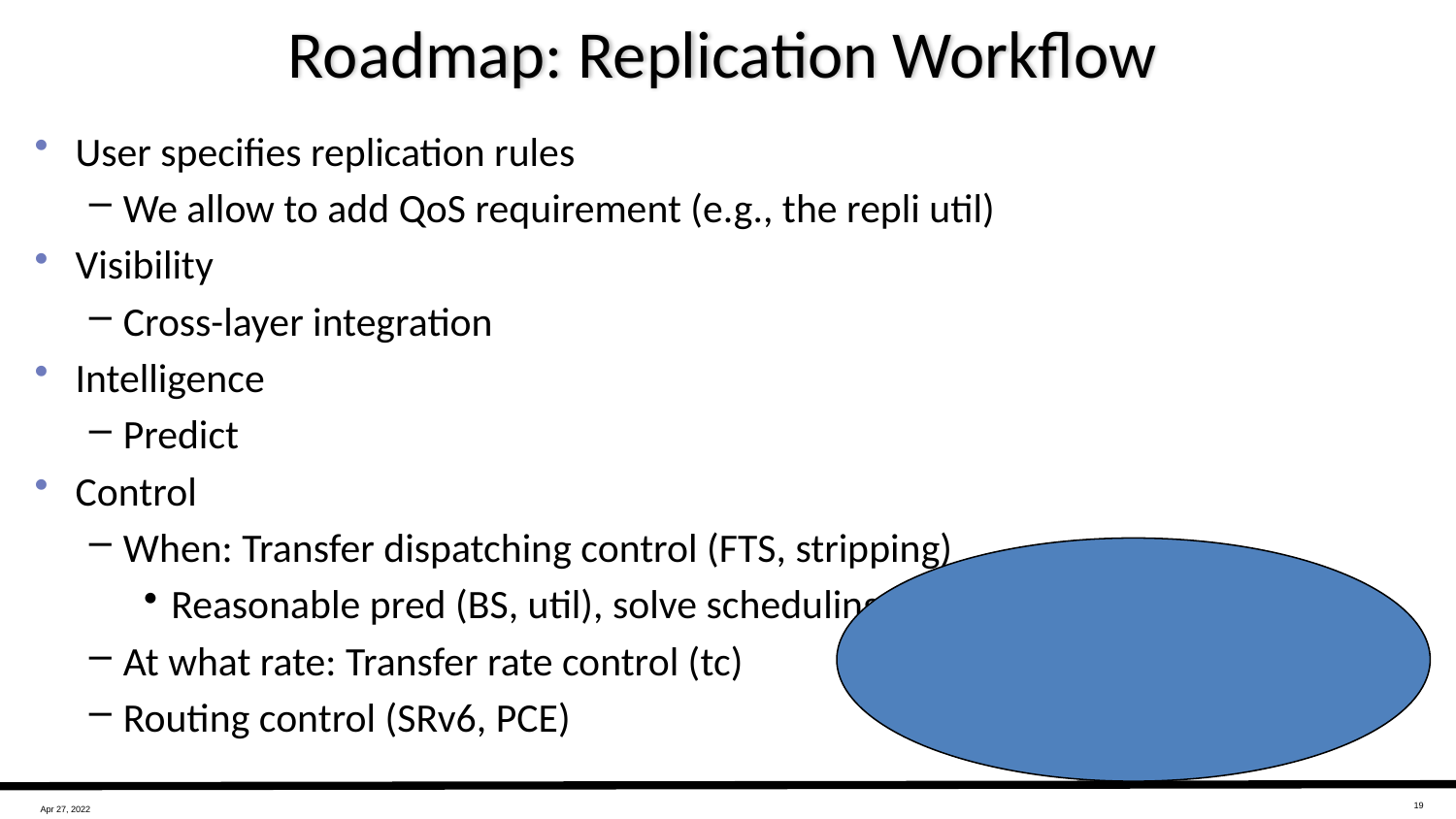

# Roadmap: Replication Workflow
User specifies replication rules
We allow to add QoS requirement (e.g., the repli util)
Visibility
Cross-layer integration
Intelligence
Predict
Control
When: Transfer dispatching control (FTS, stripping)
Reasonable pred (BS, util), solve scheduling (bi-level)
At what rate: Transfer rate control (tc)
Routing control (SRv6, PCE)